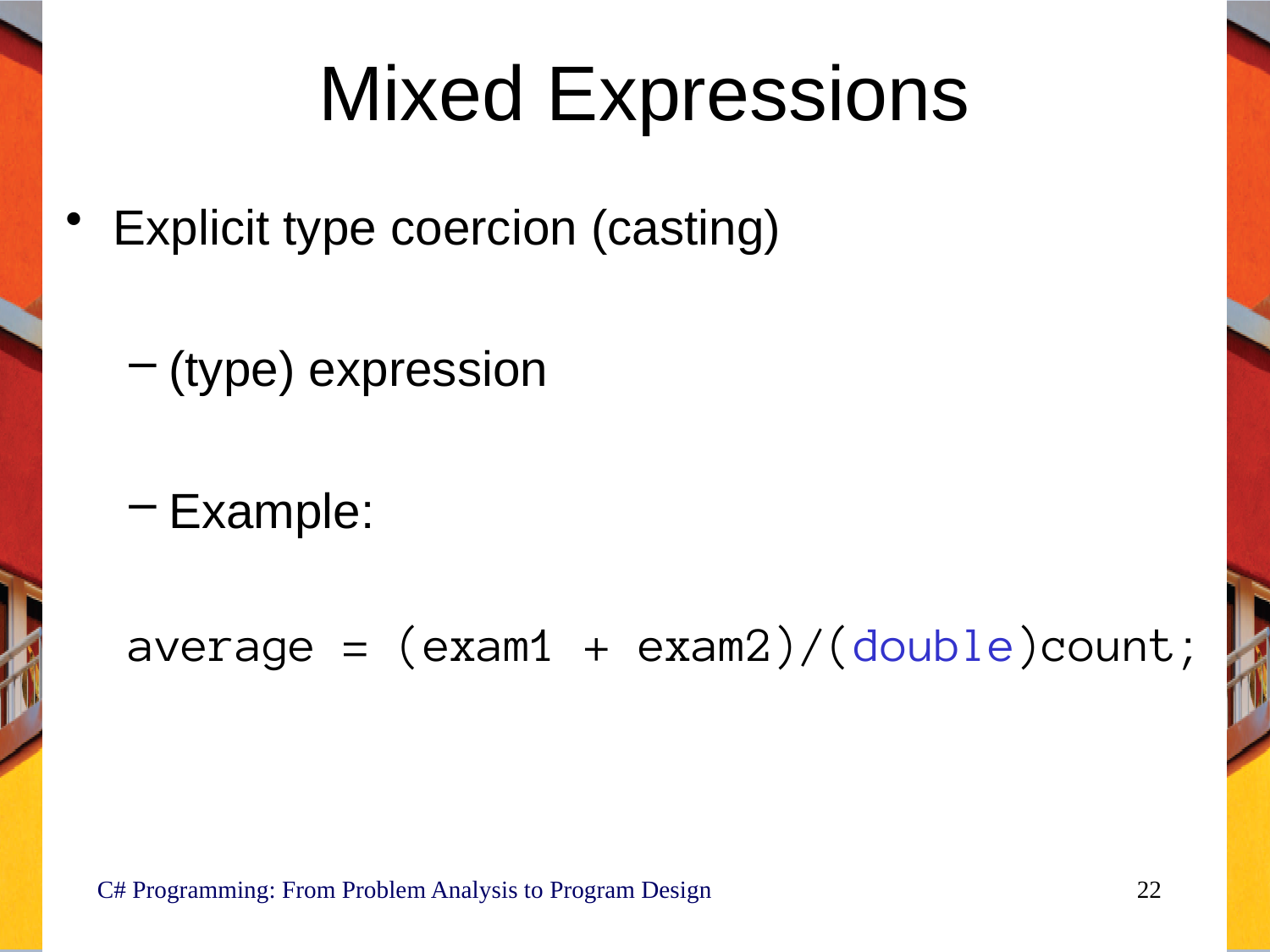

# Mixed Expressions
Explicit type coercion (casting)

(type) expression

Example:

average = (exam1 + exam2)/(double)count;

C# Programming: From Problem Analysis to Program Design

22